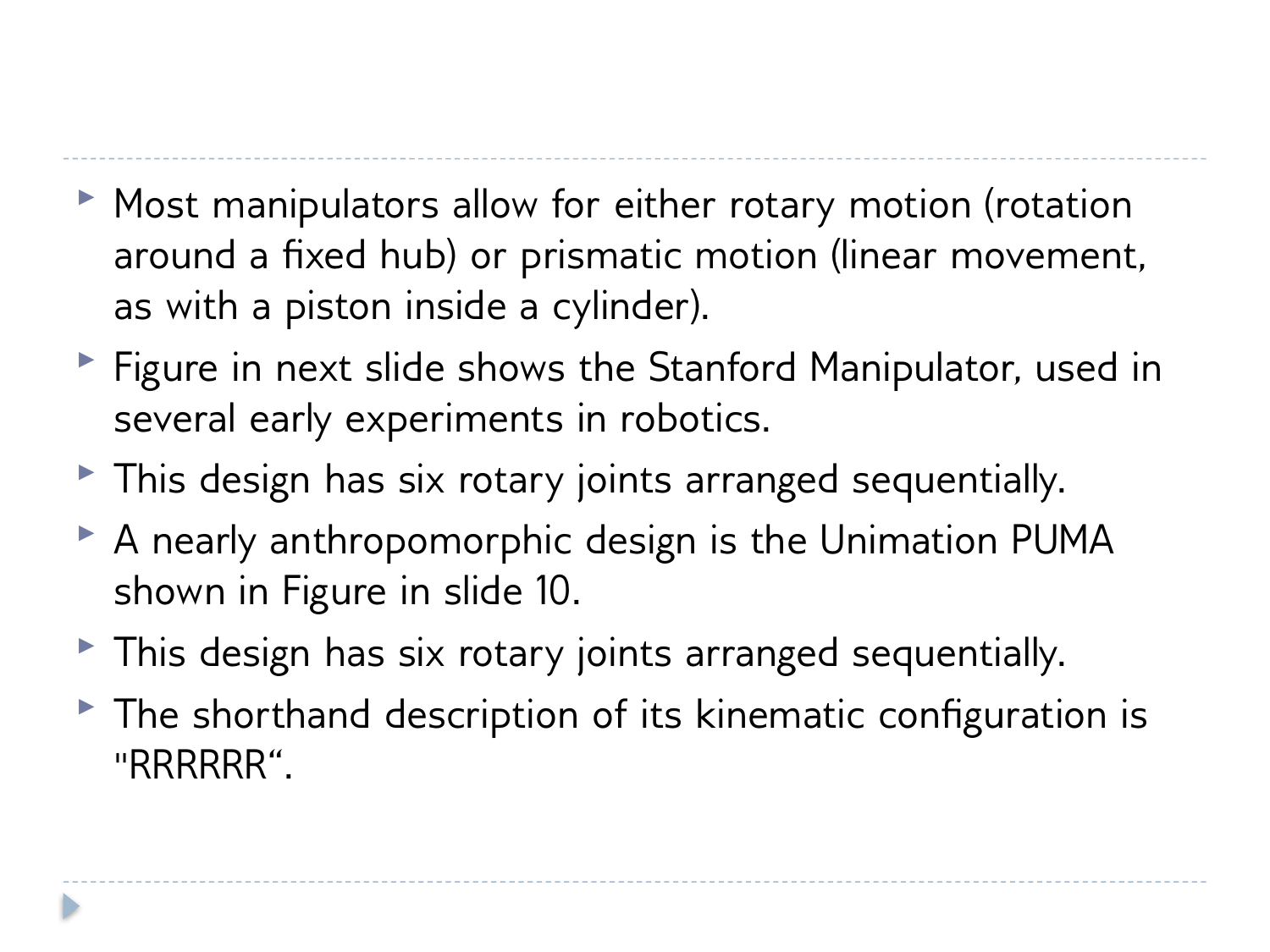

#
Most manipulators allow for either rotary motion (rotation around a fixed hub) or prismatic motion (linear movement, as with a piston inside a cylinder).
Figure in next slide shows the Stanford Manipulator, used in several early experiments in robotics.
This design has six rotary joints arranged sequentially.
A nearly anthropomorphic design is the Unimation PUMA shown in Figure in slide 10.
This design has six rotary joints arranged sequentially.
The shorthand description of its kinematic configuration is "RRRRRR“.